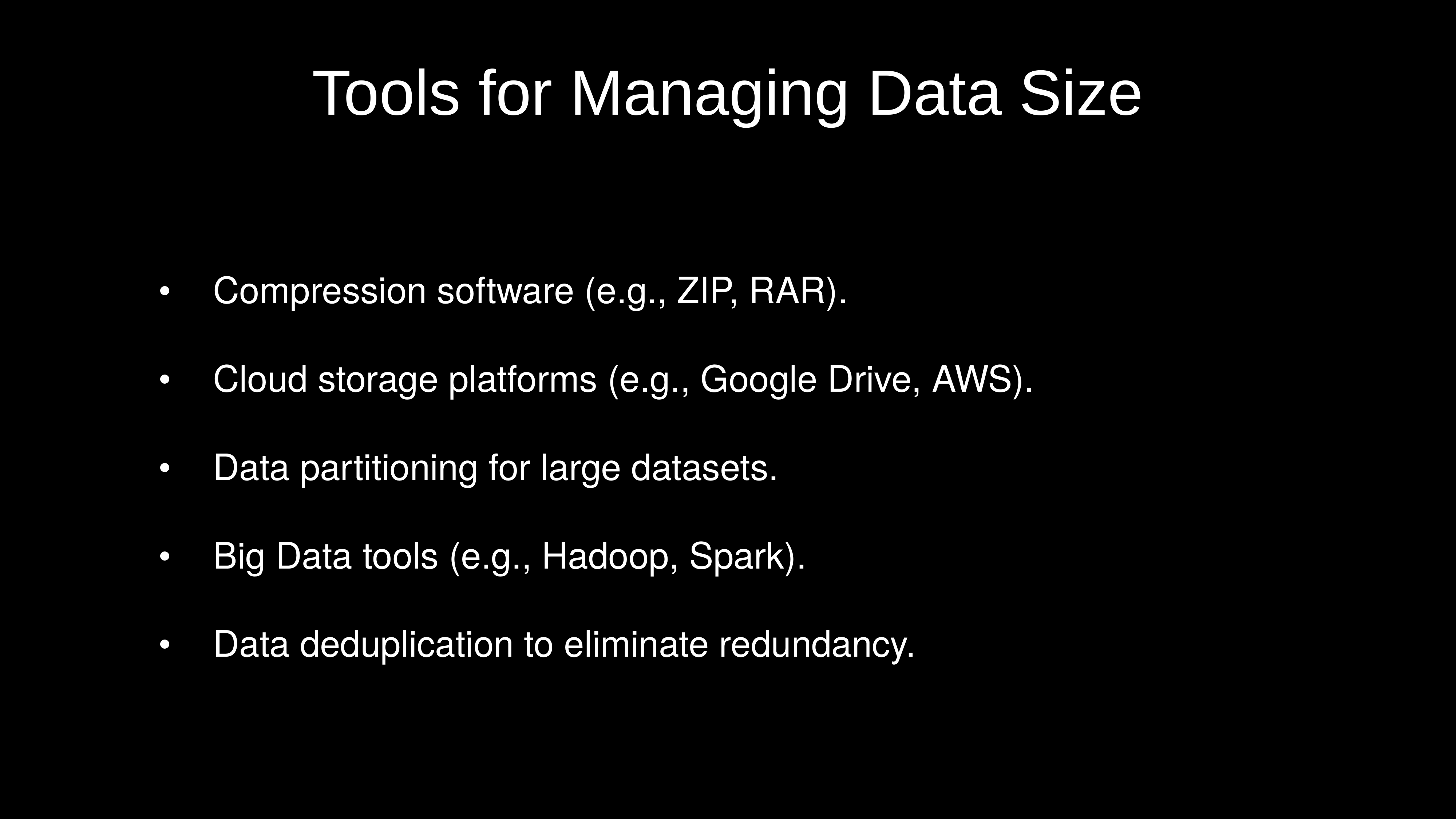

# Tools for Managing Data Size
	•	Compression software (e.g., ZIP, RAR).
	•	Cloud storage platforms (e.g., Google Drive, AWS).
	•	Data partitioning for large datasets.
	•	Big Data tools (e.g., Hadoop, Spark).
	•	Data deduplication to eliminate redundancy.